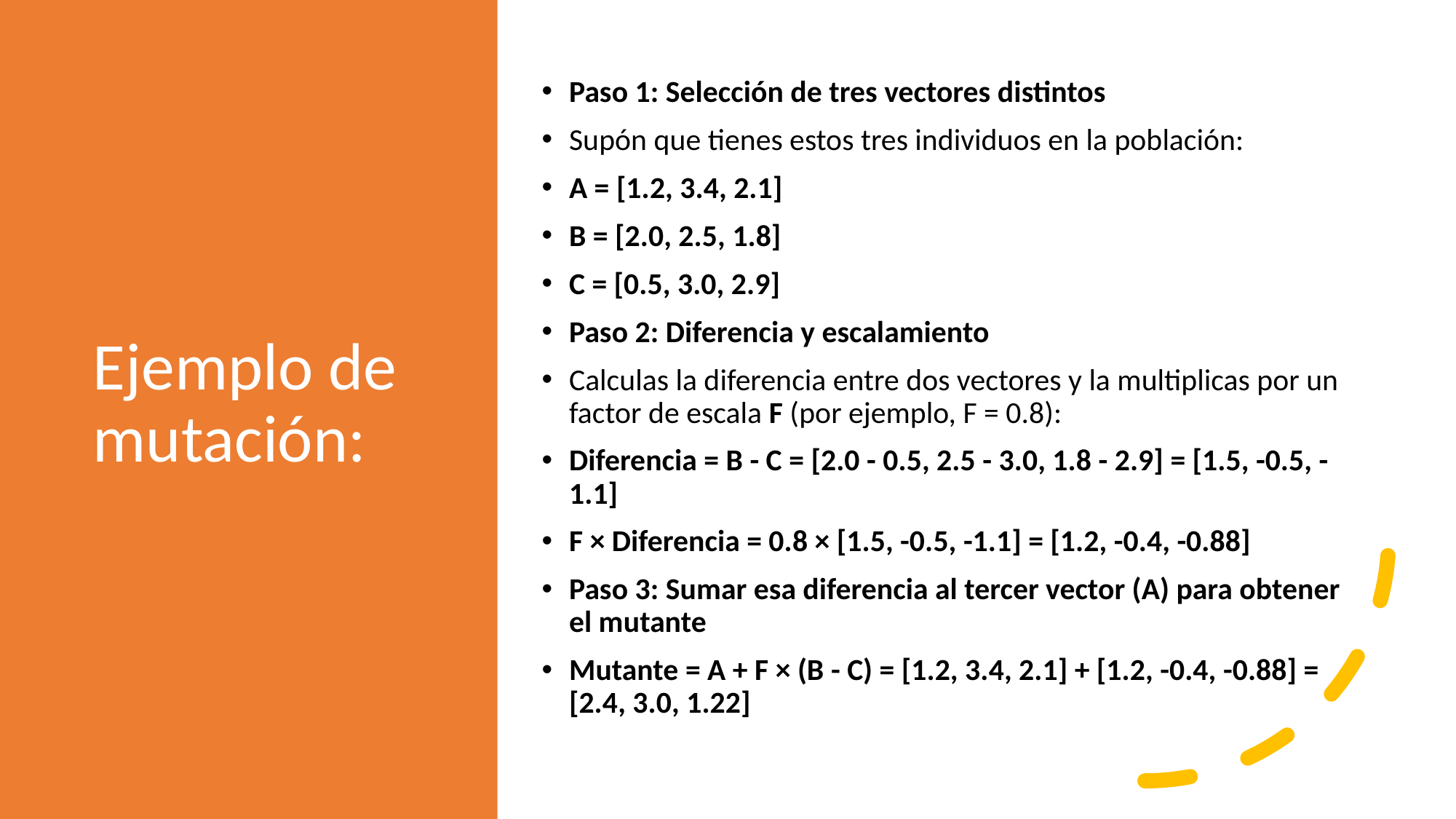

# Ejemplo de mutación:
Paso 1: Selección de tres vectores distintos
Supón que tienes estos tres individuos en la población:
A = [1.2, 3.4, 2.1]
B = [2.0, 2.5, 1.8]
C = [0.5, 3.0, 2.9]
Paso 2: Diferencia y escalamiento
Calculas la diferencia entre dos vectores y la multiplicas por un factor de escala F (por ejemplo, F = 0.8):
Diferencia = B - C = [2.0 - 0.5, 2.5 - 3.0, 1.8 - 2.9] = [1.5, -0.5, -1.1]
F × Diferencia = 0.8 × [1.5, -0.5, -1.1] = [1.2, -0.4, -0.88]
Paso 3: Sumar esa diferencia al tercer vector (A) para obtener el mutante
Mutante = A + F × (B - C) = [1.2, 3.4, 2.1] + [1.2, -0.4, -0.88] = [2.4, 3.0, 1.22]